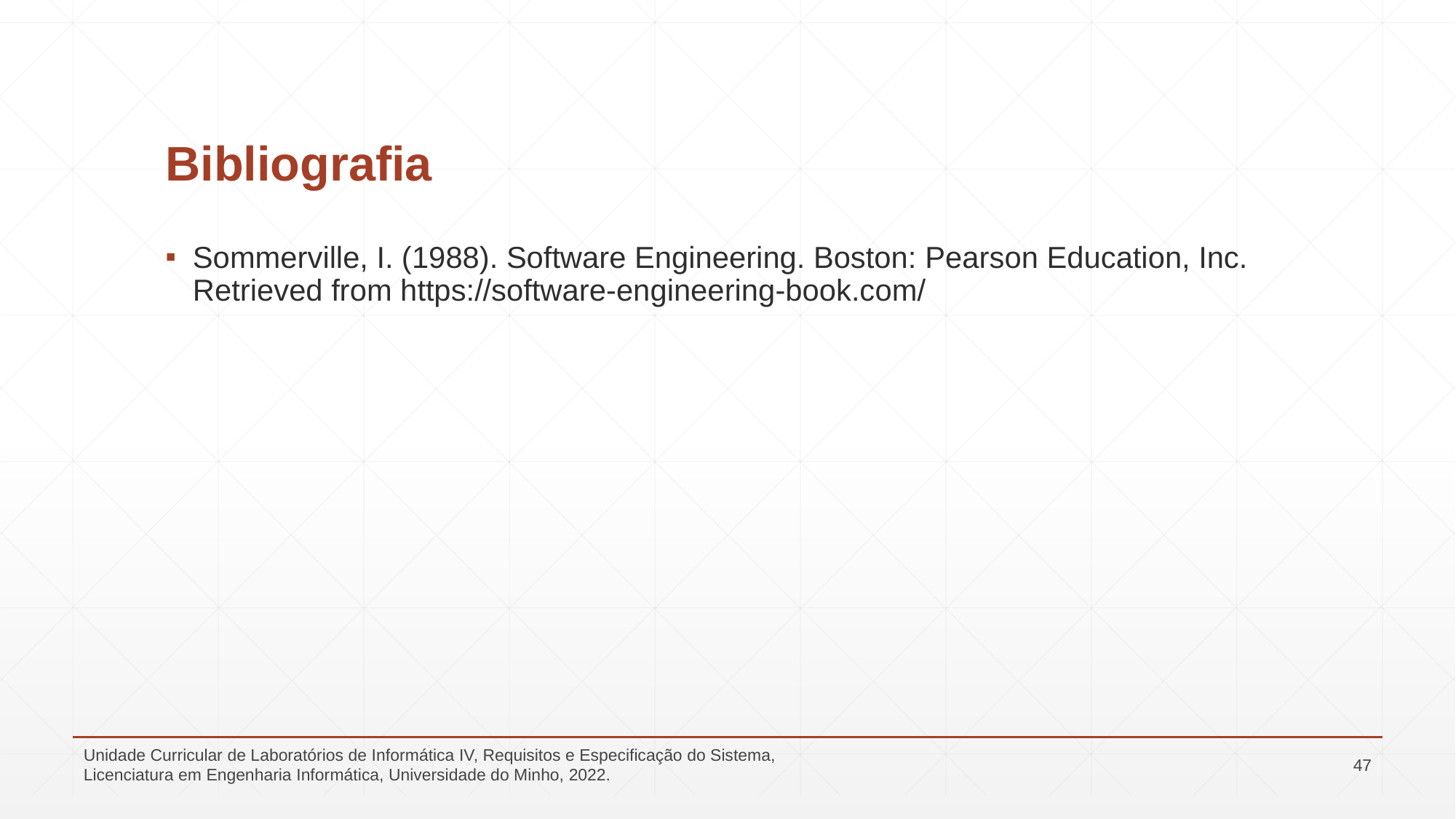

# Bibliografia
Sommerville, I. (1988). Software Engineering. Boston: Pearson Education, Inc. Retrieved from https://software-engineering-book.com/
Unidade Curricular de Laboratórios de Informática IV, Requisitos e Especificação do Sistema, Licenciatura em Engenharia Informática, Universidade do Minho, 2022.
47